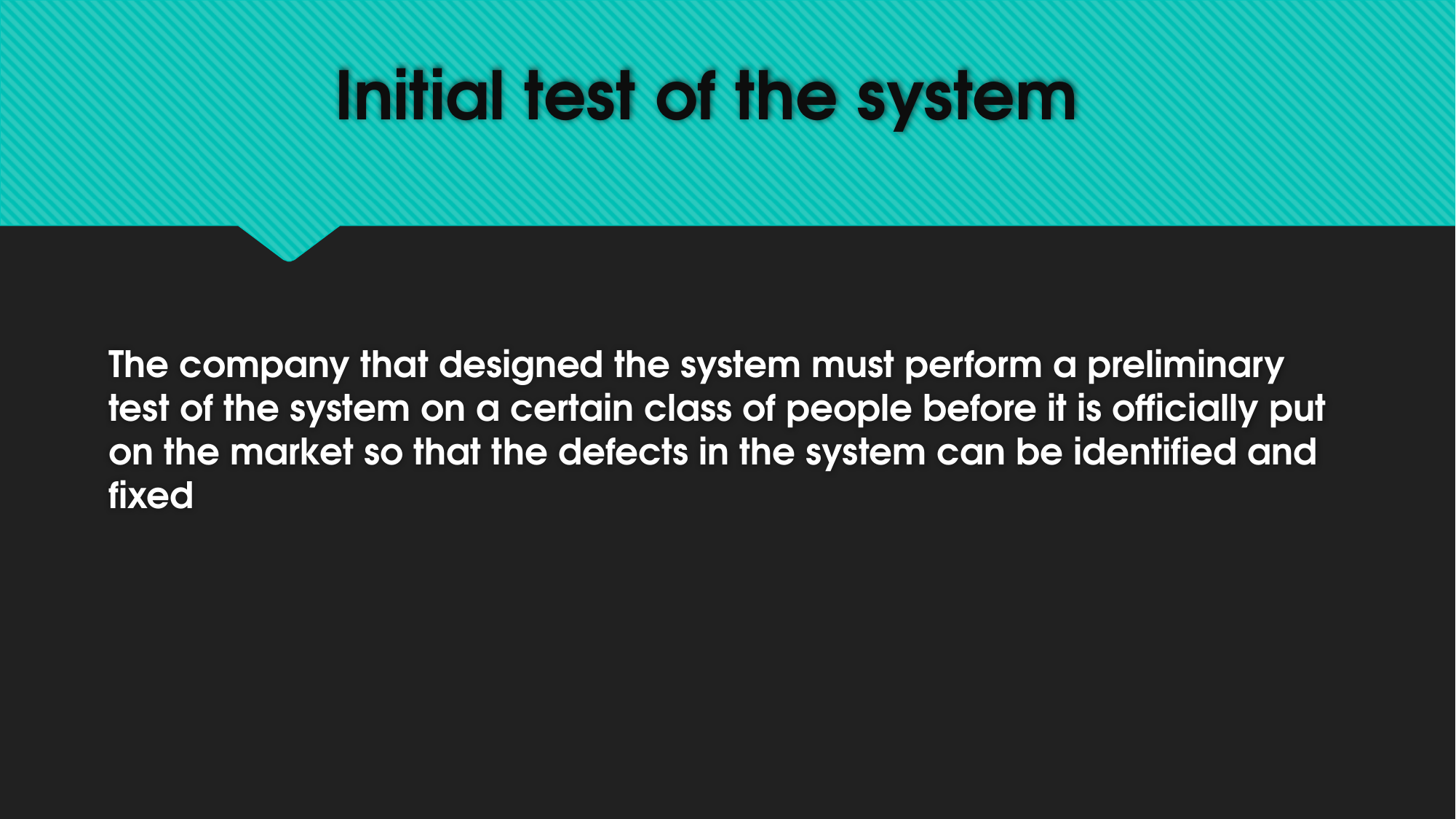

# Initial test of the system
The company that designed the system must perform a preliminary test of the system on a certain class of people before it is officially put on the market so that the defects in the system can be identified and fixed